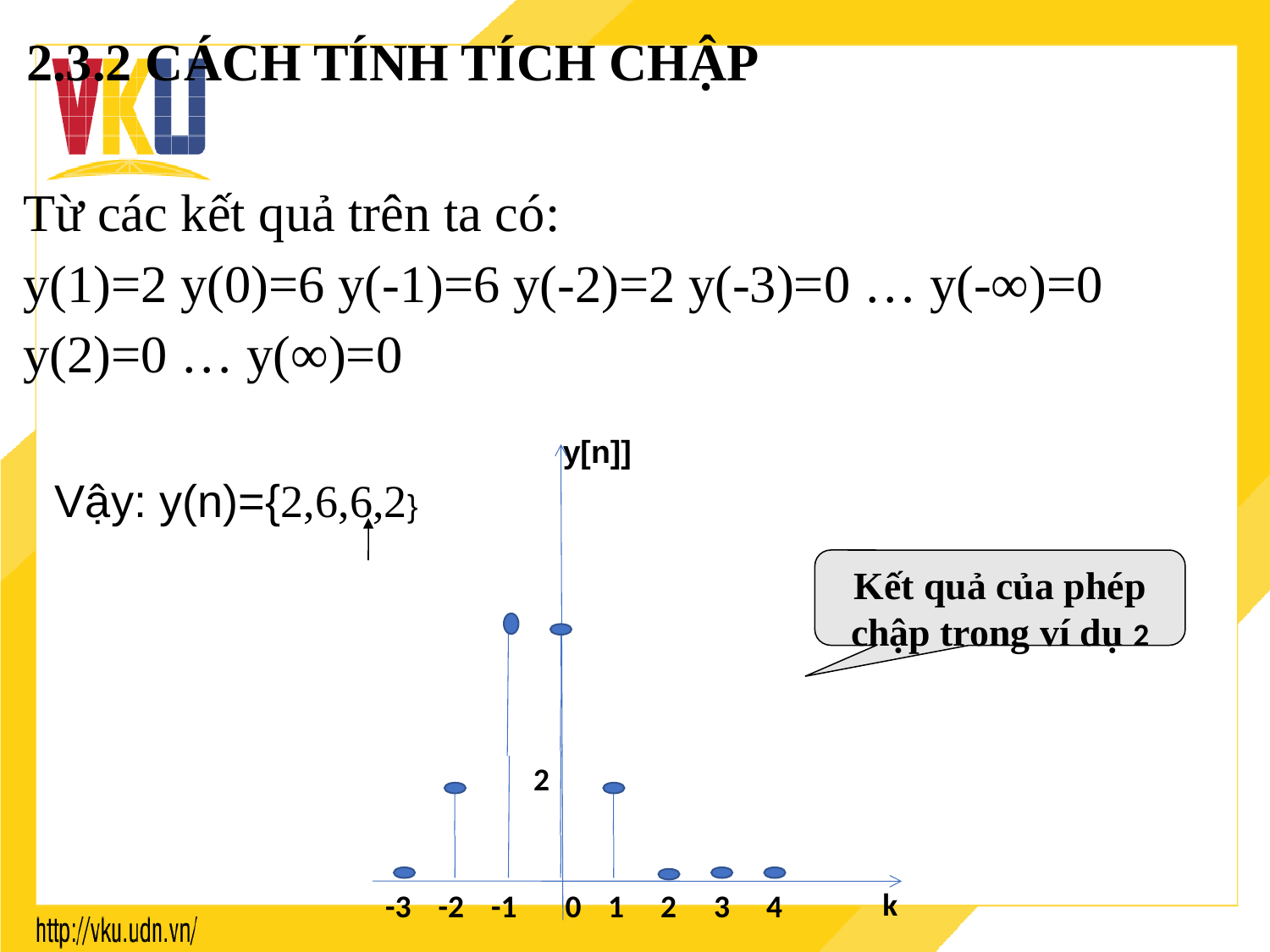

2.3.2 CÁCH TÍNH TÍCH CHẬP
Từ các kết quả trên ta có:
y(1)=2 y(0)=6 y(-1)=6 y(-2)=2 y(-3)=0 … y(-∞)=0
y(2)=0 … y(∞)=0
y[n]]
2
-3
-2
-1
0
1
2
3
4

k
Vậy: y(n)={2,6,6,2}

Kết quả của phép chập trong ví dụ 2